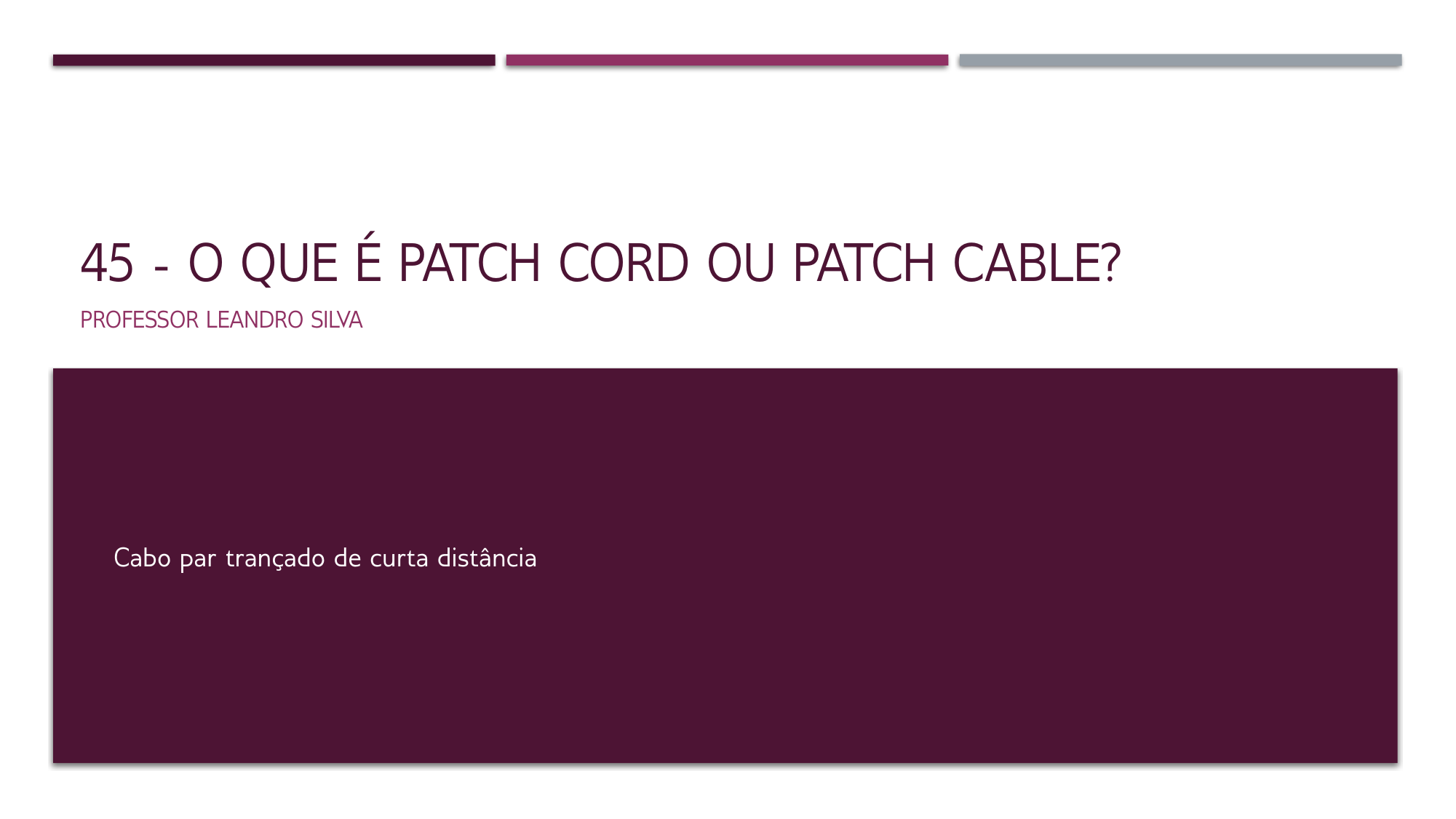

# 45 - O que é patch Cord ou patch cable?
Professor Leandro Silva
Cabo par trançado de curta distância